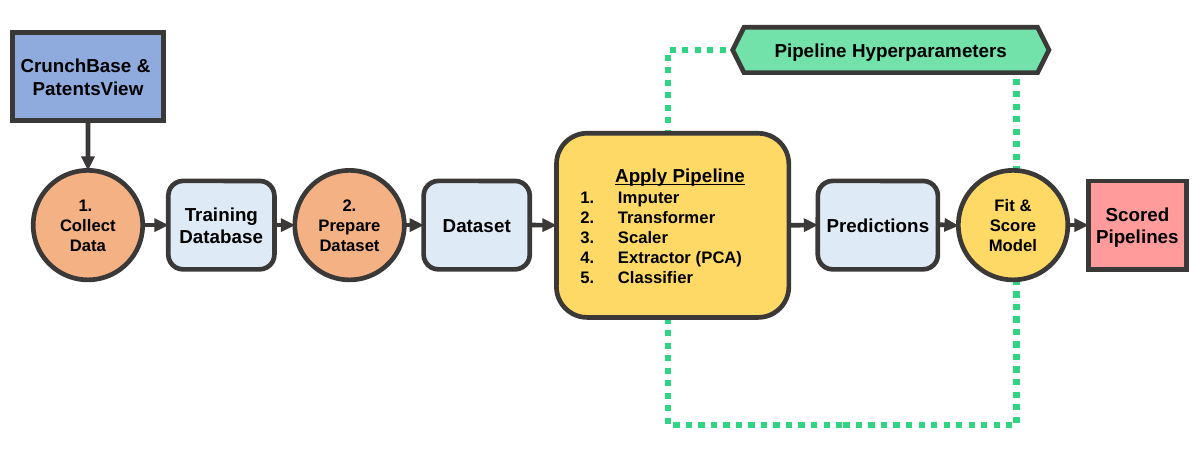

Pipeline Hyperparameters
CrunchBase &  PatentsView

Apply Pipeline
Imputer
Transformer
Scaler
Extractor (PCA)
Classifier
1.
Collect Data
2.
Prepare Dataset
Fit & Score
Model
Training Database
Dataset
Predictions
Scored Pipelines